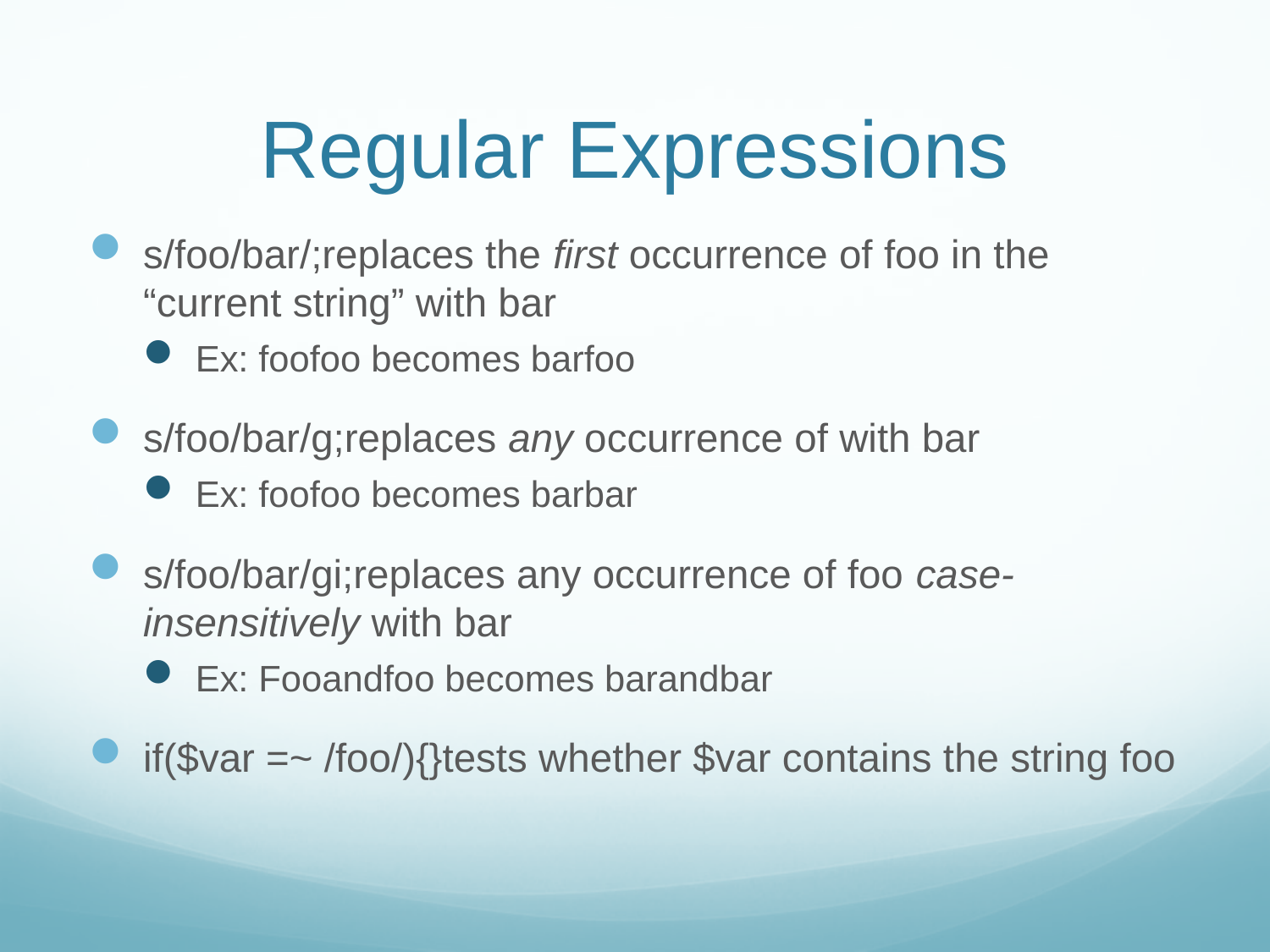

# Regular Expressions
s/foo/bar/; replaces the first occurrence of foo in the “current string” with bar
Ex: foofoo becomes barfoo
s/foo/bar/g; replaces any occurrence of with bar
Ex: foofoo becomes barbar
s/foo/bar/gi; replaces any occurrence of foo case-insensitively with bar
Ex: Fooandfoo becomes barandbar
if($var =~ /foo/){} tests whether $var contains the string foo